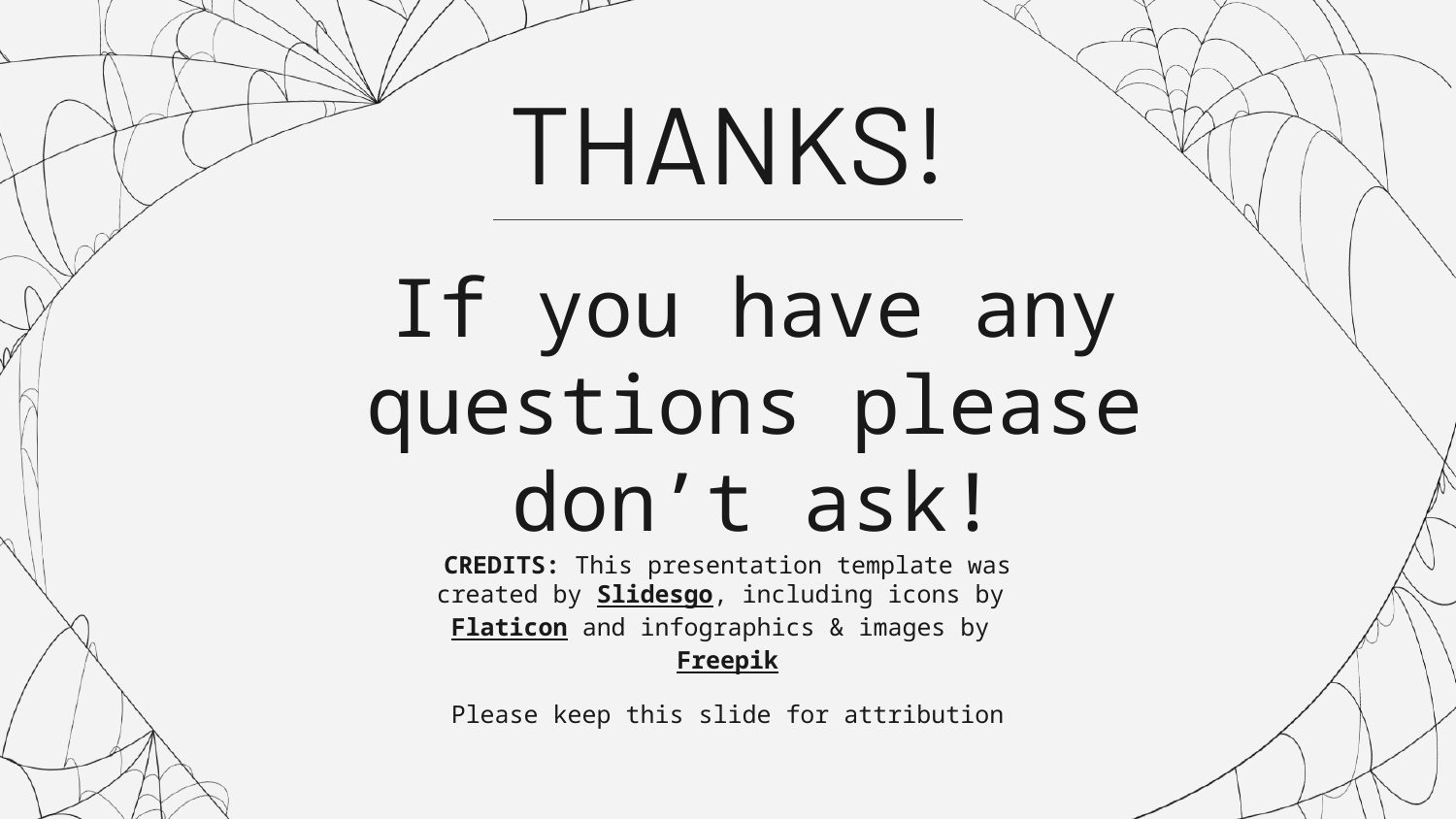

# THANKS!
If you have any questions please don’t ask!
Please keep this slide for attribution